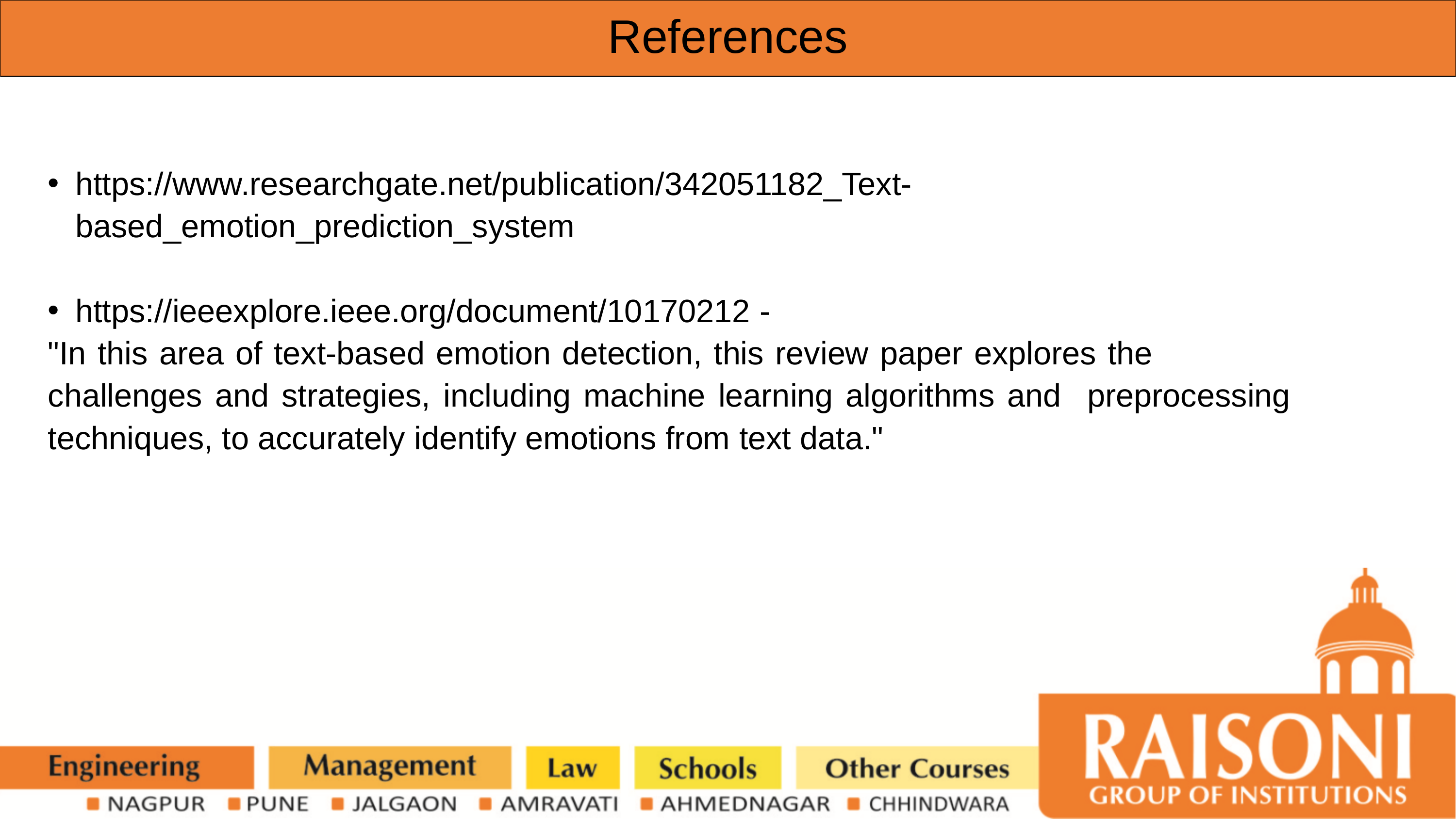

References

https://www.researchgate.net/publication/342051182_Text-based_emotion_prediction_system

https://ieeexplore.ieee.org/document/10170212 -
"In this area of text-based emotion detection, this review paper explores the             challenges and strategies, including machine learning algorithms and  preprocessing techniques, to accurately identify emotions from text data."